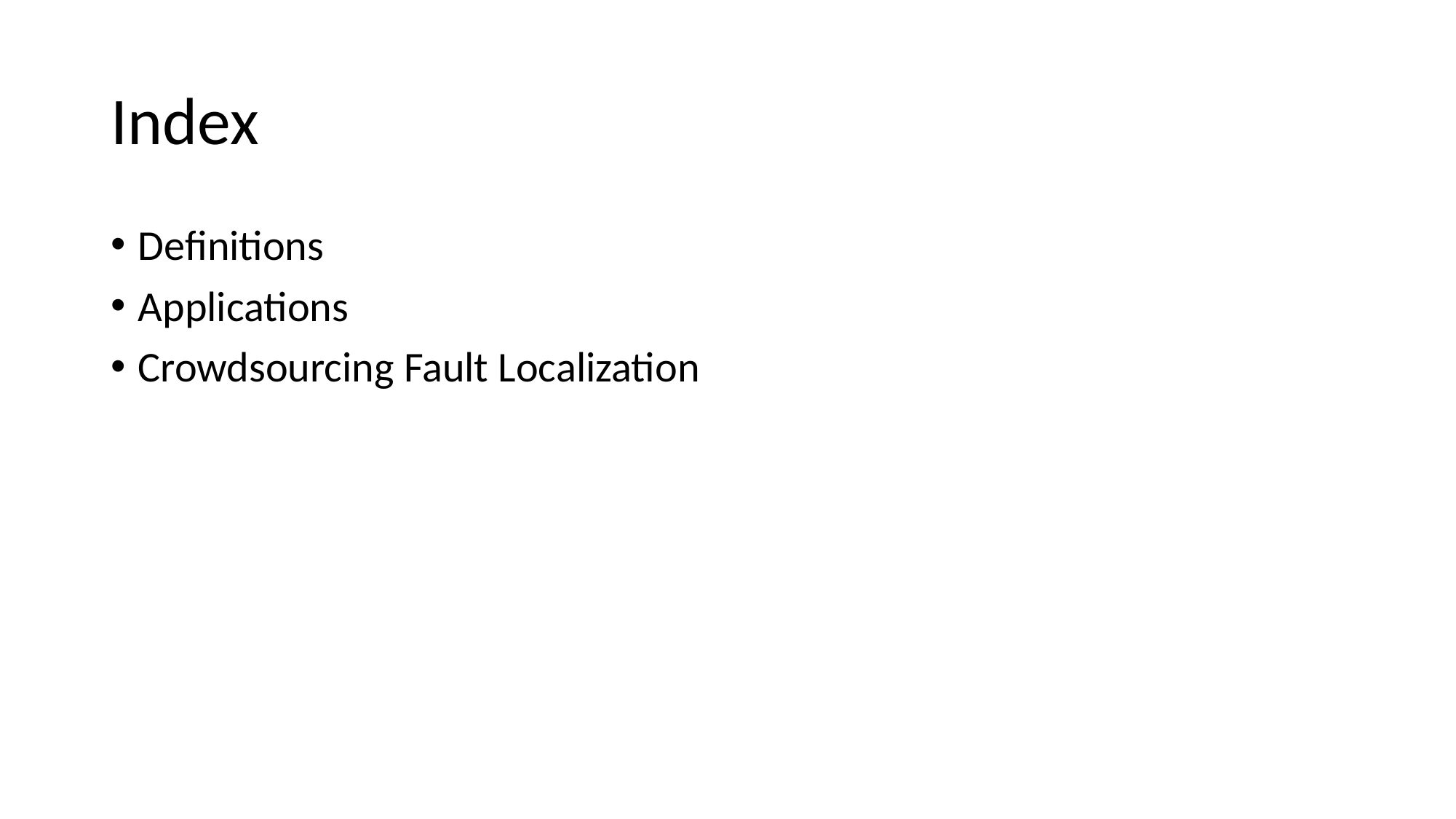

# Index
Definitions
Applications
Crowdsourcing Fault Localization